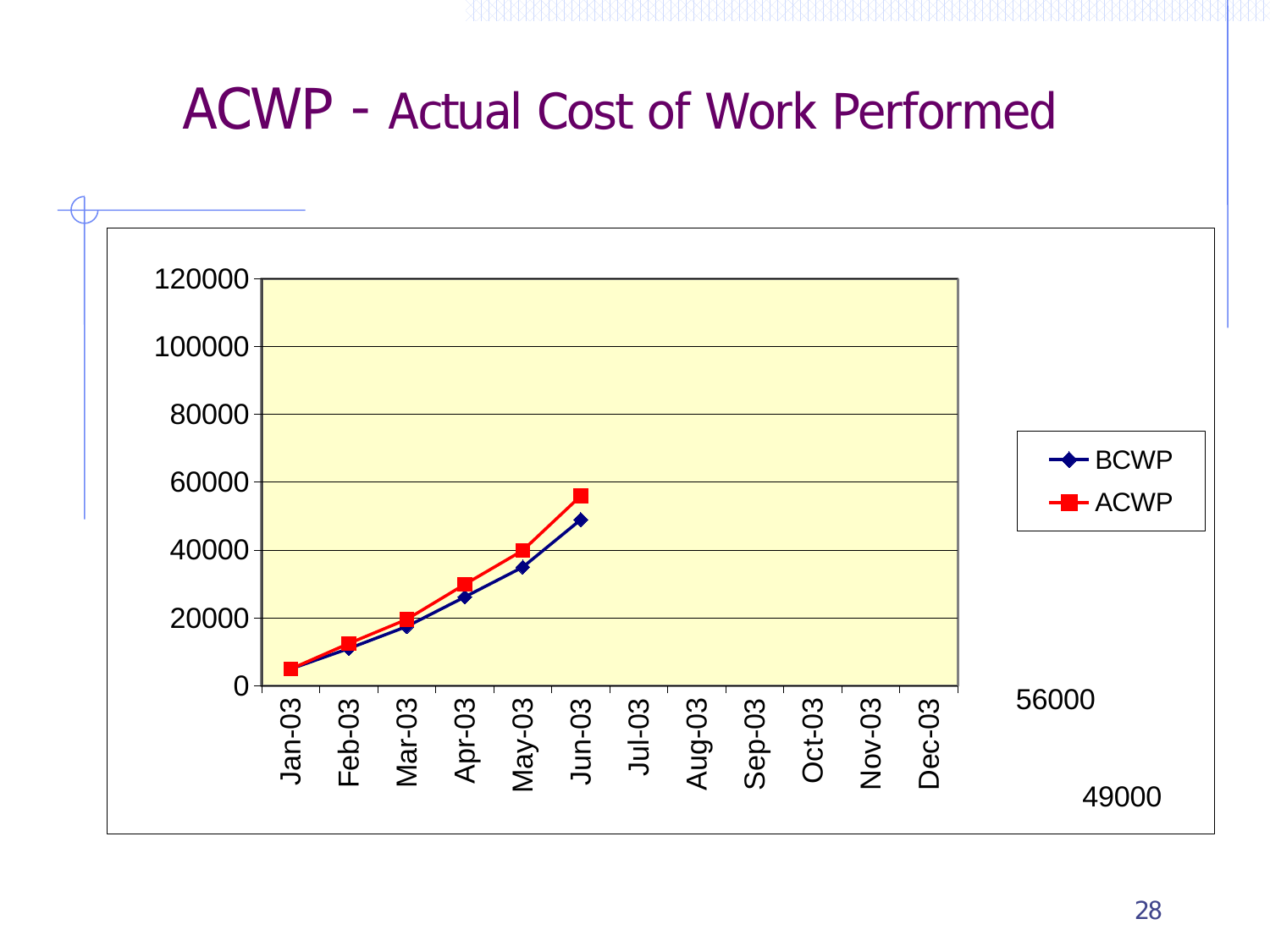

ACWP - Actual Cost of Work Performed

### Chart

| Category | BCWP | ACWP |
|---|---|---|
| 37622 | 5000.0 | 5000.0 |
| 37653 | 11000.0 | 12500.0 |
| 37681 | 17500.0 | 19600.0 |
| 37712 | 26200.0 | 29900.0 |
| 37742 | 35000.0 | 39900.0 |
| 37773 | 49000.0 | 56000.0 |
| 37803 | None | None |
| 37834 | None | None |
| 37865 | None | None |
| 37895 | None | None |
| 37926 | None | None |
| 37956 | None | None |
28